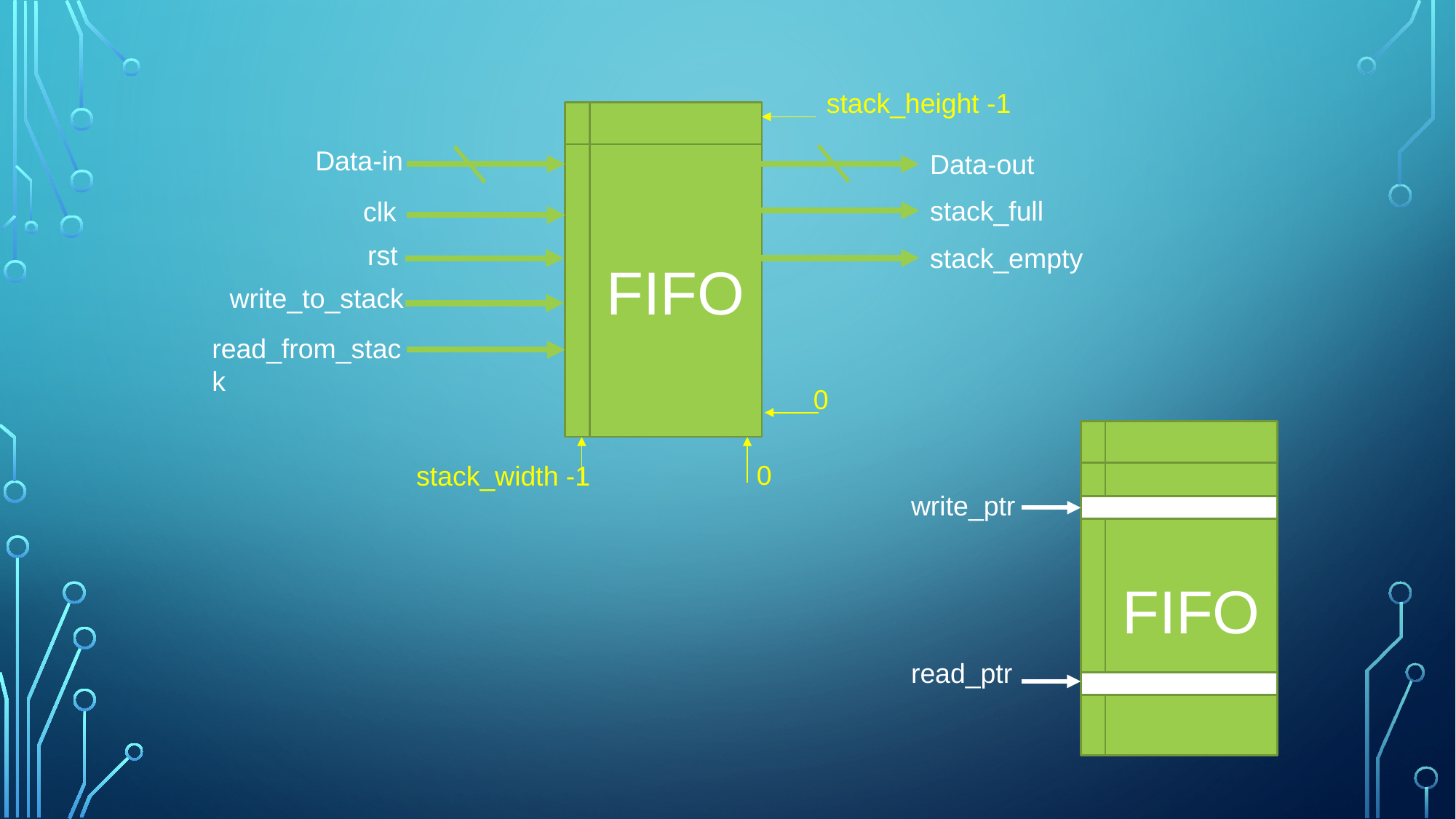

stack_height -1
FIFO
Data-in
Data-out
stack_full
clk
       rst
stack_empty
write_to_stack
read_from_stack
0
0
stack_width -1
FIFO
write_ptr

read_ptr